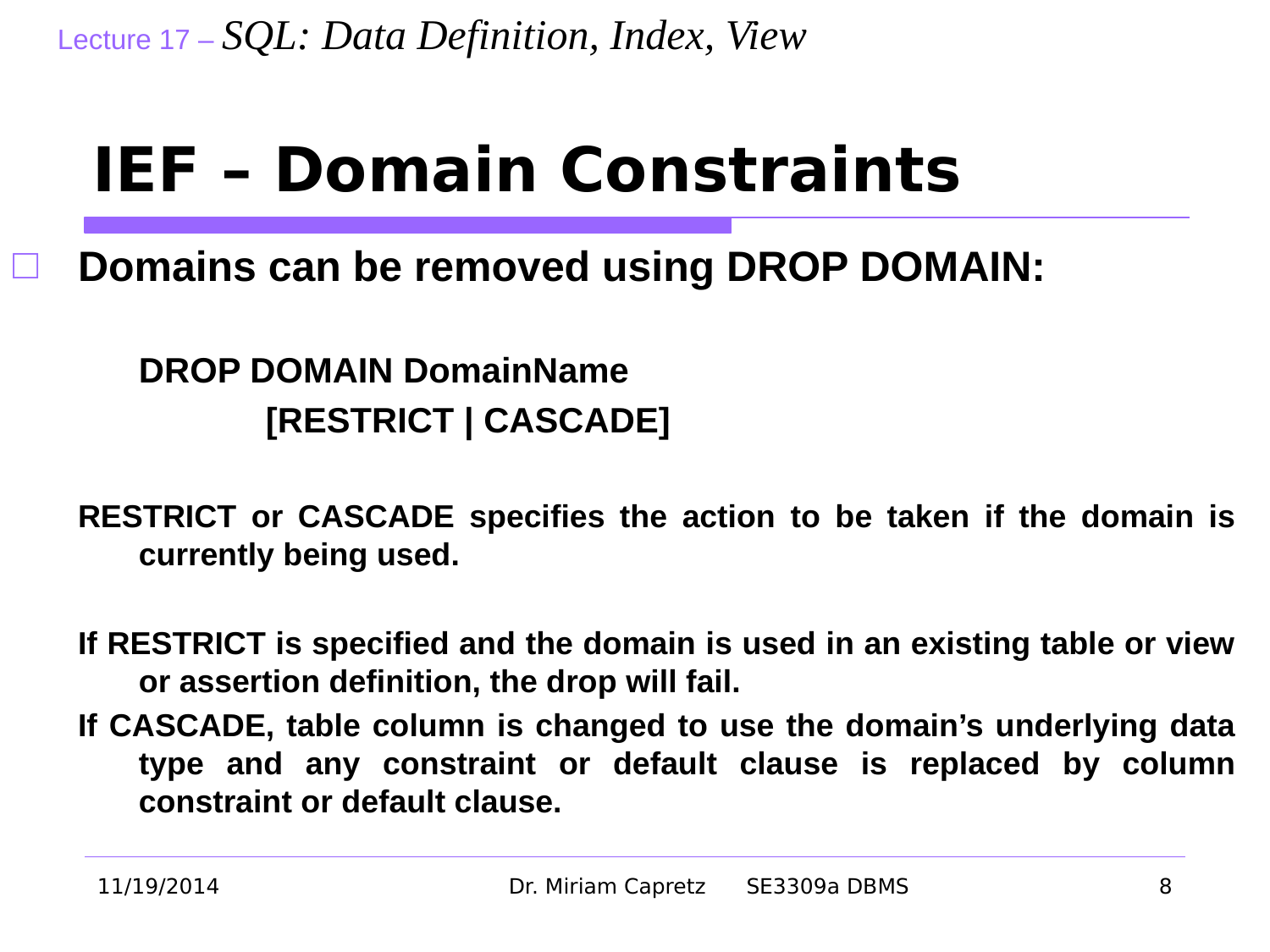

# IEF – Domain Constraints
Domains can be removed using DROP DOMAIN:

	DROP DOMAIN DomainName
		[RESTRICT | CASCADE]

RESTRICT or CASCADE specifies the action to be taken if the domain is currently being used.

If RESTRICT is specified and the domain is used in an existing table or view or assertion definition, the drop will fail.
If CASCADE, table column is changed to use the domain’s underlying data type and any constraint or default clause is replaced by column constraint or default clause.

11/19/2014
Dr. Miriam Capretz      SE3309a DBMS
8